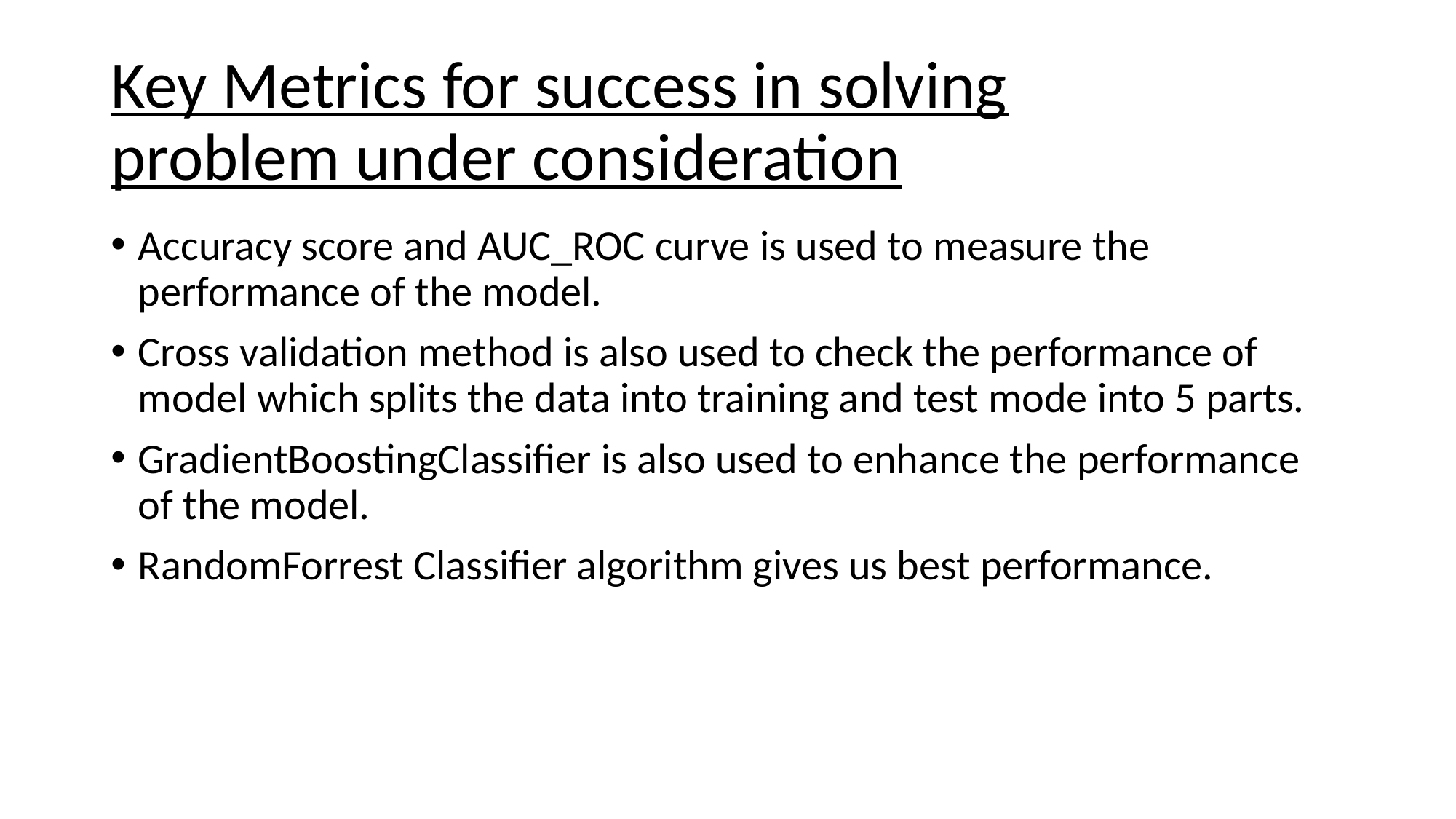

# Key Metrics for success in solving problem under consideration
Accuracy score and AUC_ROC curve is used to measure the  performance of the model.
Cross validation method is also used to check the performance of  model which splits the data into training and test mode into 5 parts.
GradientBoostingClassifier is also used to enhance the performance  of the model.
RandomForrest Classifier algorithm gives us best performance.